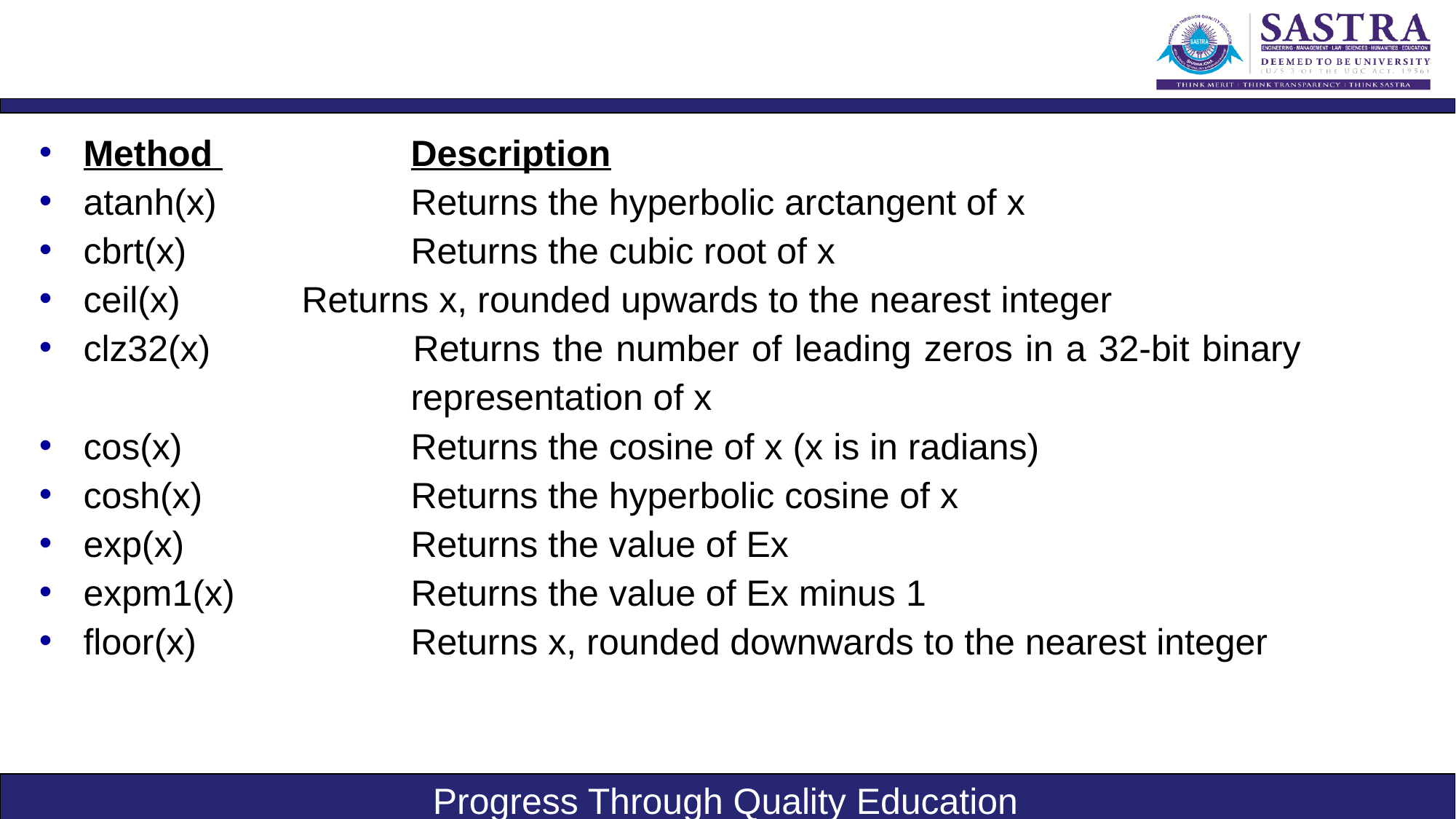

#
Method 		Description
atanh(x) 		Returns the hyperbolic arctangent of x
cbrt(x) 		Returns the cubic root of x
ceil(x) 		Returns x, rounded upwards to the nearest integer
clz32(x) 		Returns the number of leading zeros in a 32-bit binary 				representation of x
cos(x) 		Returns the cosine of x (x is in radians)
cosh(x) 		Returns the hyperbolic cosine of x
exp(x) 		Returns the value of Ex
expm1(x) 		Returns the value of Ex minus 1
floor(x) 		Returns x, rounded downwards to the nearest integer